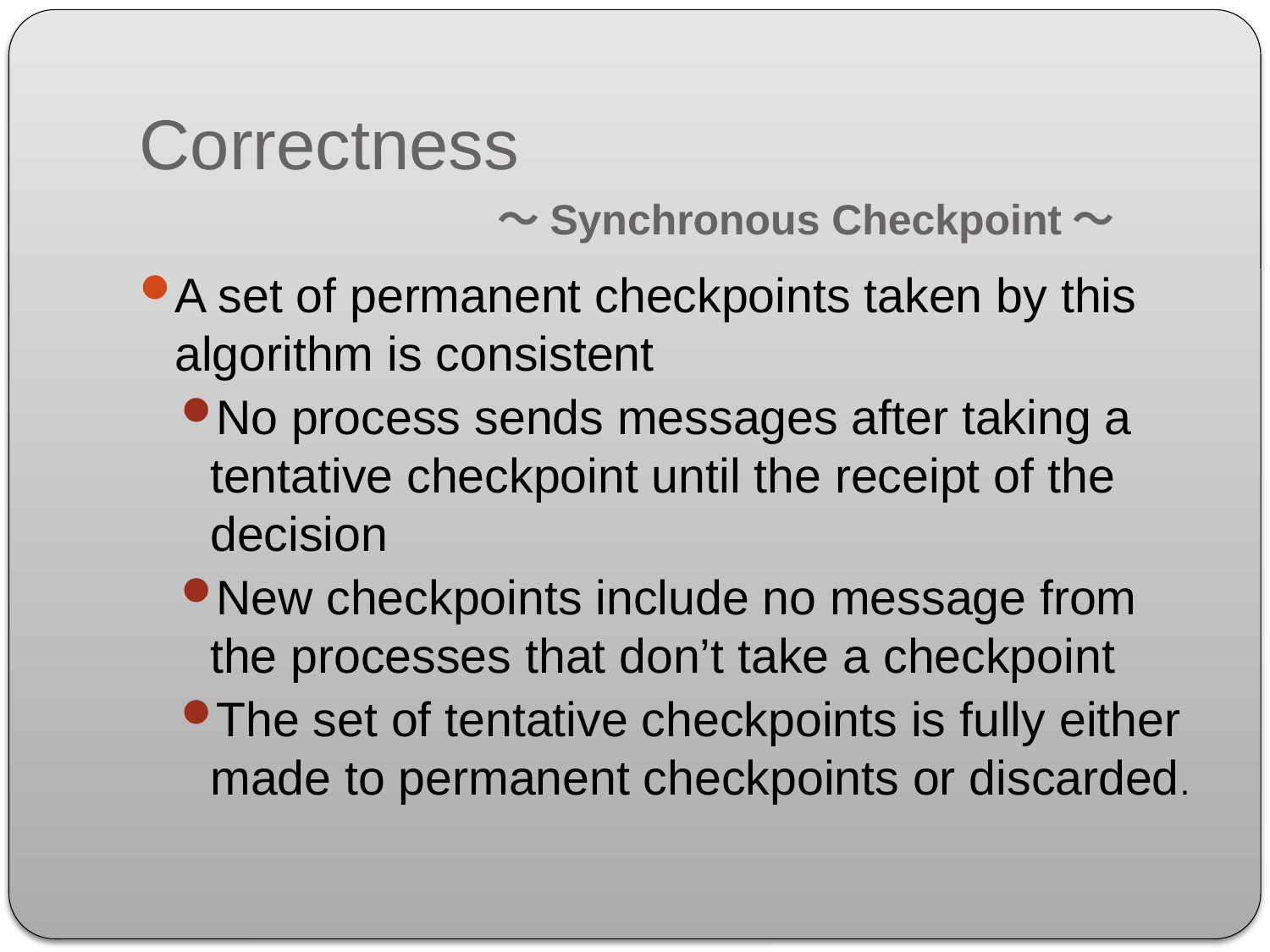

# Correctness
～Synchronous Checkpoint～
A set of permanent checkpoints taken by this algorithm is consistent
No process sends messages after taking a tentative checkpoint until the receipt of the decision
New checkpoints include no message from the processes that don’t take a checkpoint
The set of tentative checkpoints is fully either made to permanent checkpoints or discarded.